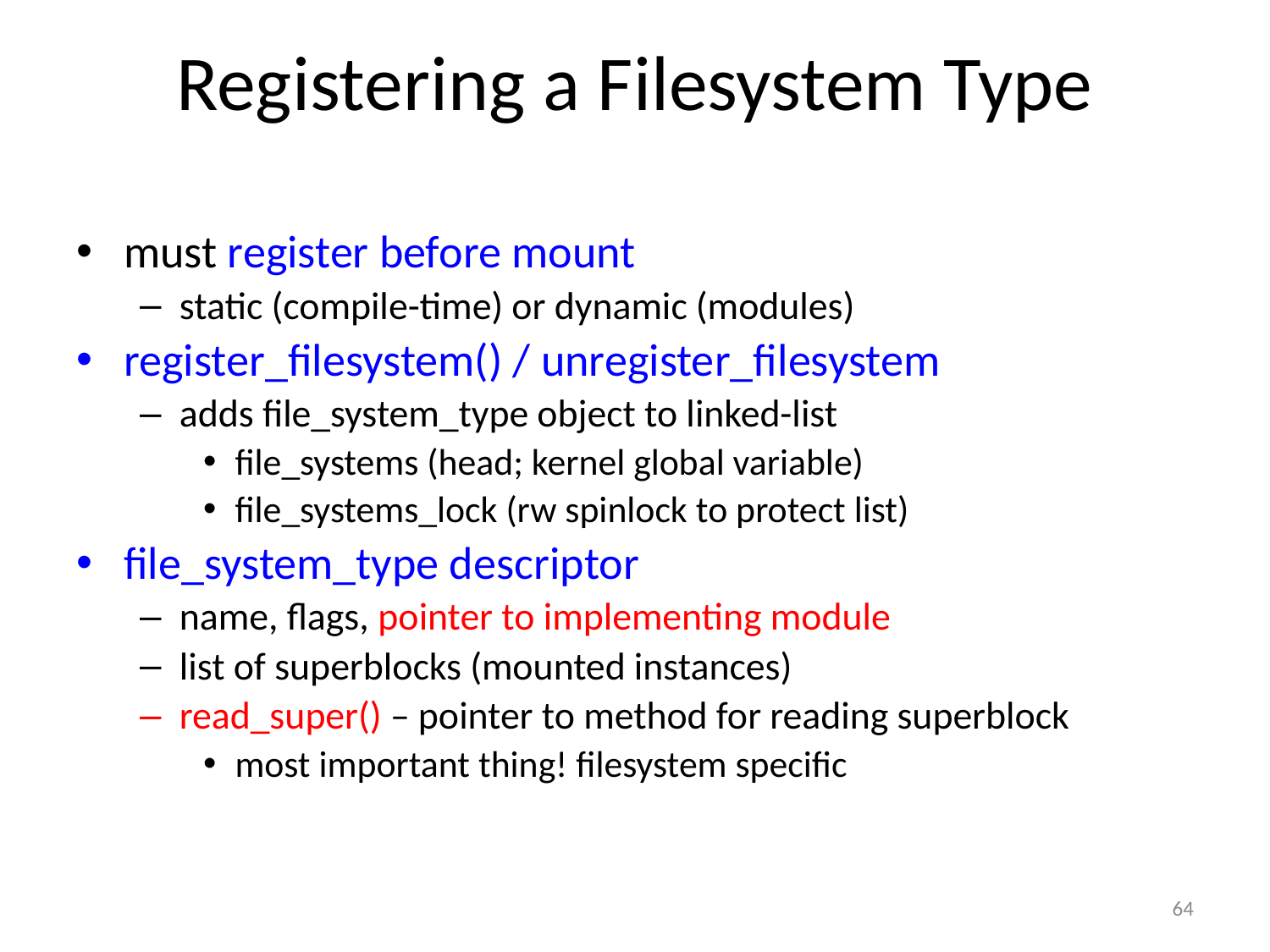

# Registering a Filesystem Type
must register before mount
static (compile-time) or dynamic (modules)
register_filesystem() / unregister_filesystem
adds file_system_type object to linked-list
file_systems (head; kernel global variable)
file_systems_lock (rw spinlock to protect list)
file_system_type descriptor
name, flags, pointer to implementing module
list of superblocks (mounted instances)
read_super() – pointer to method for reading superblock
most important thing! filesystem specific

64